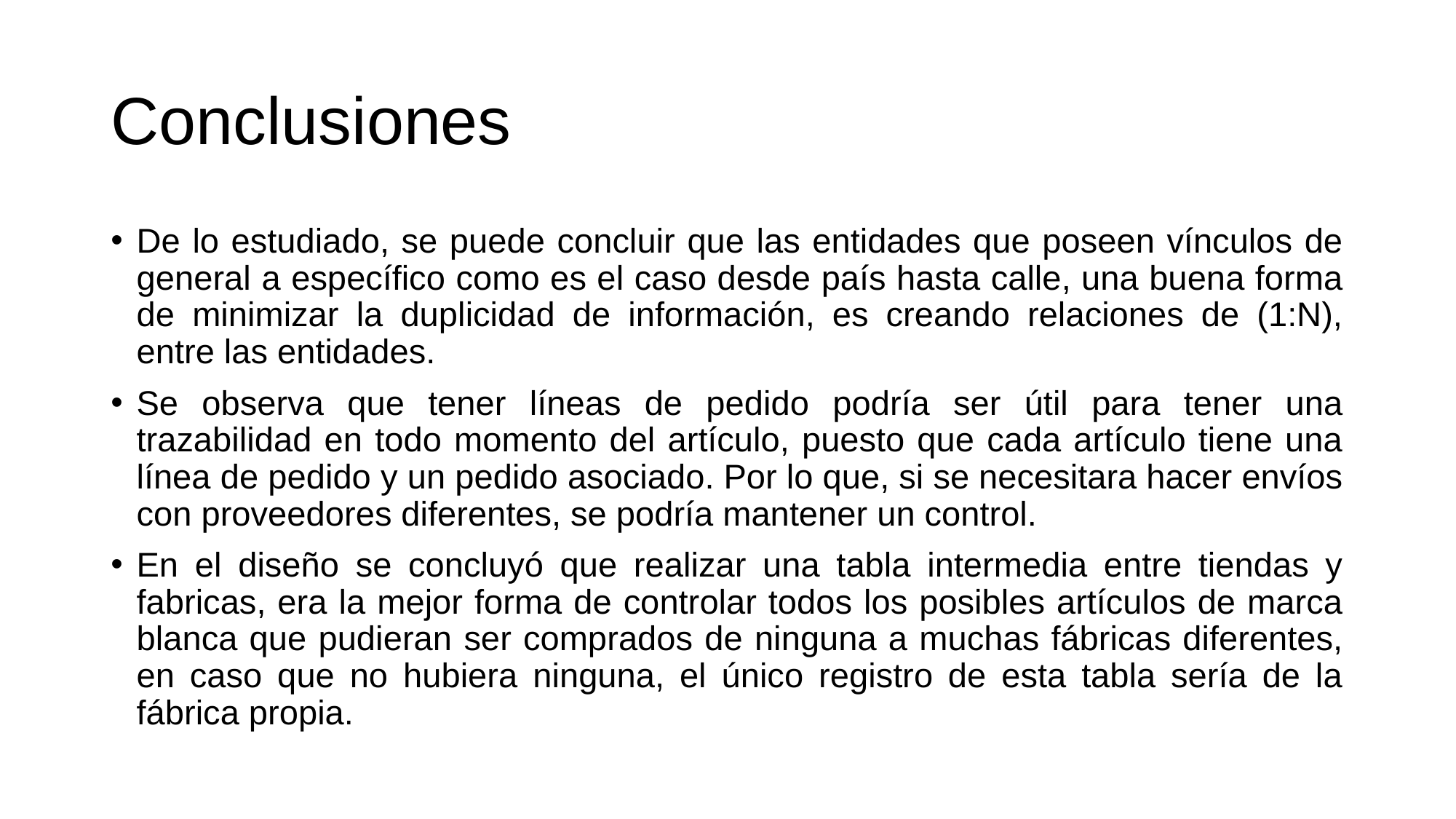

# Conclusiones
De lo estudiado, se puede concluir que las entidades que poseen vínculos de general a específico como es el caso desde país hasta calle, una buena forma de minimizar la duplicidad de información, es creando relaciones de (1:N), entre las entidades.
Se observa que tener líneas de pedido podría ser útil para tener una trazabilidad en todo momento del artículo, puesto que cada artículo tiene una línea de pedido y un pedido asociado. Por lo que, si se necesitara hacer envíos con proveedores diferentes, se podría mantener un control.
En el diseño se concluyó que realizar una tabla intermedia entre tiendas y fabricas, era la mejor forma de controlar todos los posibles artículos de marca blanca que pudieran ser comprados de ninguna a muchas fábricas diferentes, en caso que no hubiera ninguna, el único registro de esta tabla sería de la fábrica propia.